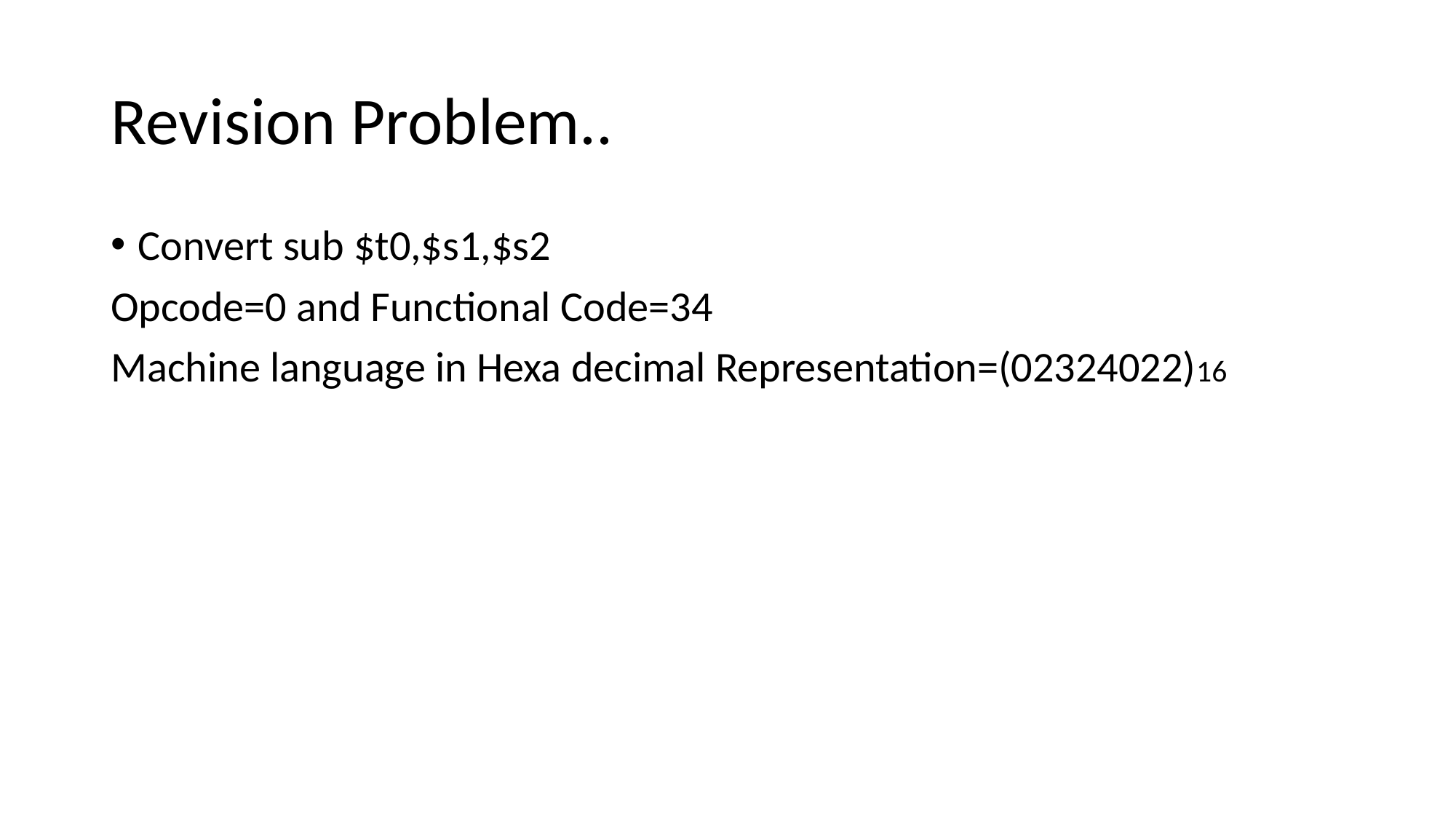

# Revision Problem..
Convert sub $t0,$s1,$s2
Opcode=0 and Functional Code=34
Machine language in Hexa decimal Representation=(02324022)16